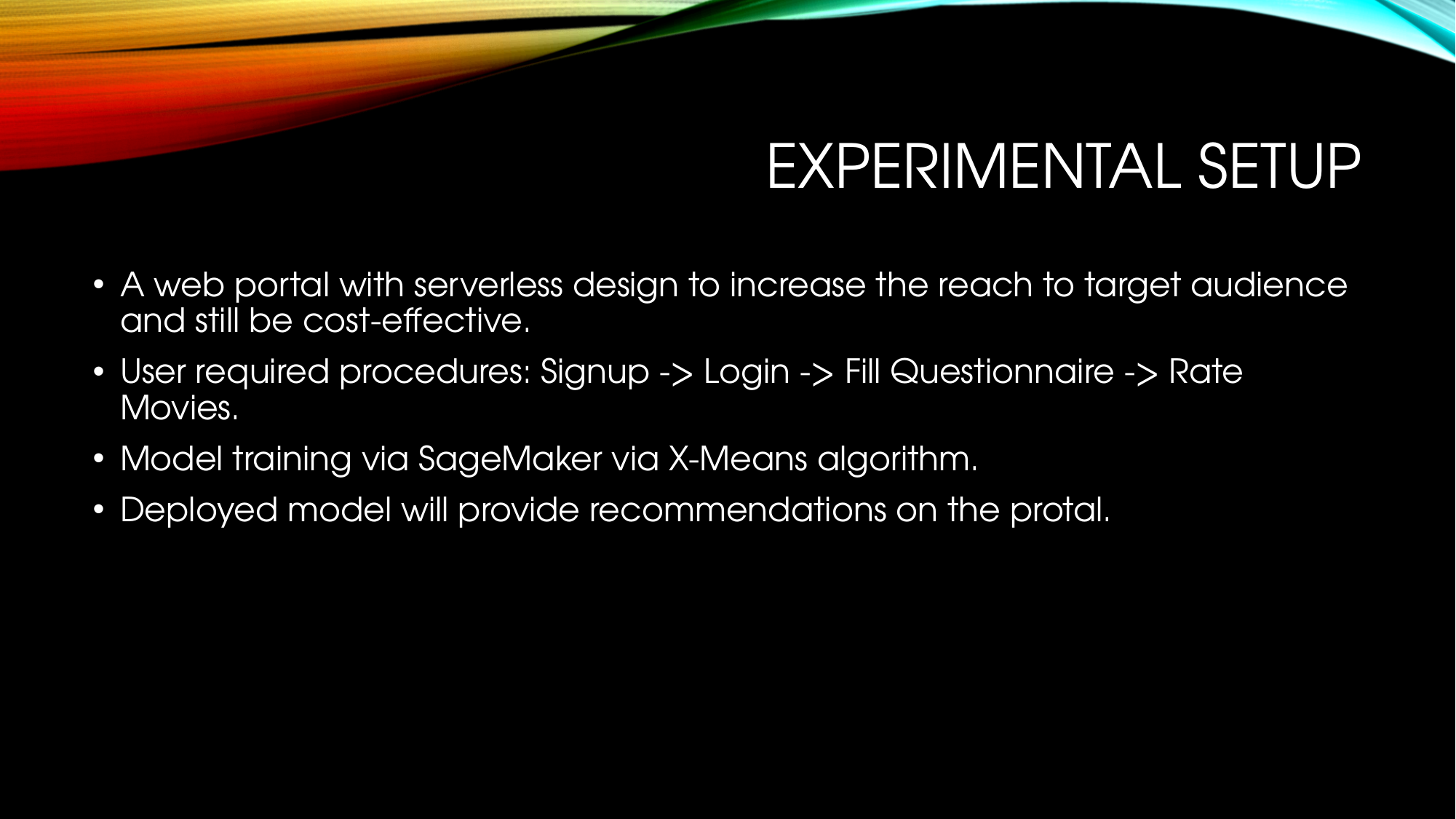

# Experimental Setup
A web portal with serverless design to increase the reach to target audience and still be cost-effective.
User required procedures: Signup -> Login -> Fill Questionnaire -> Rate Movies.
Model training via SageMaker via X-Means algorithm.
Deployed model will provide recommendations on the protal.